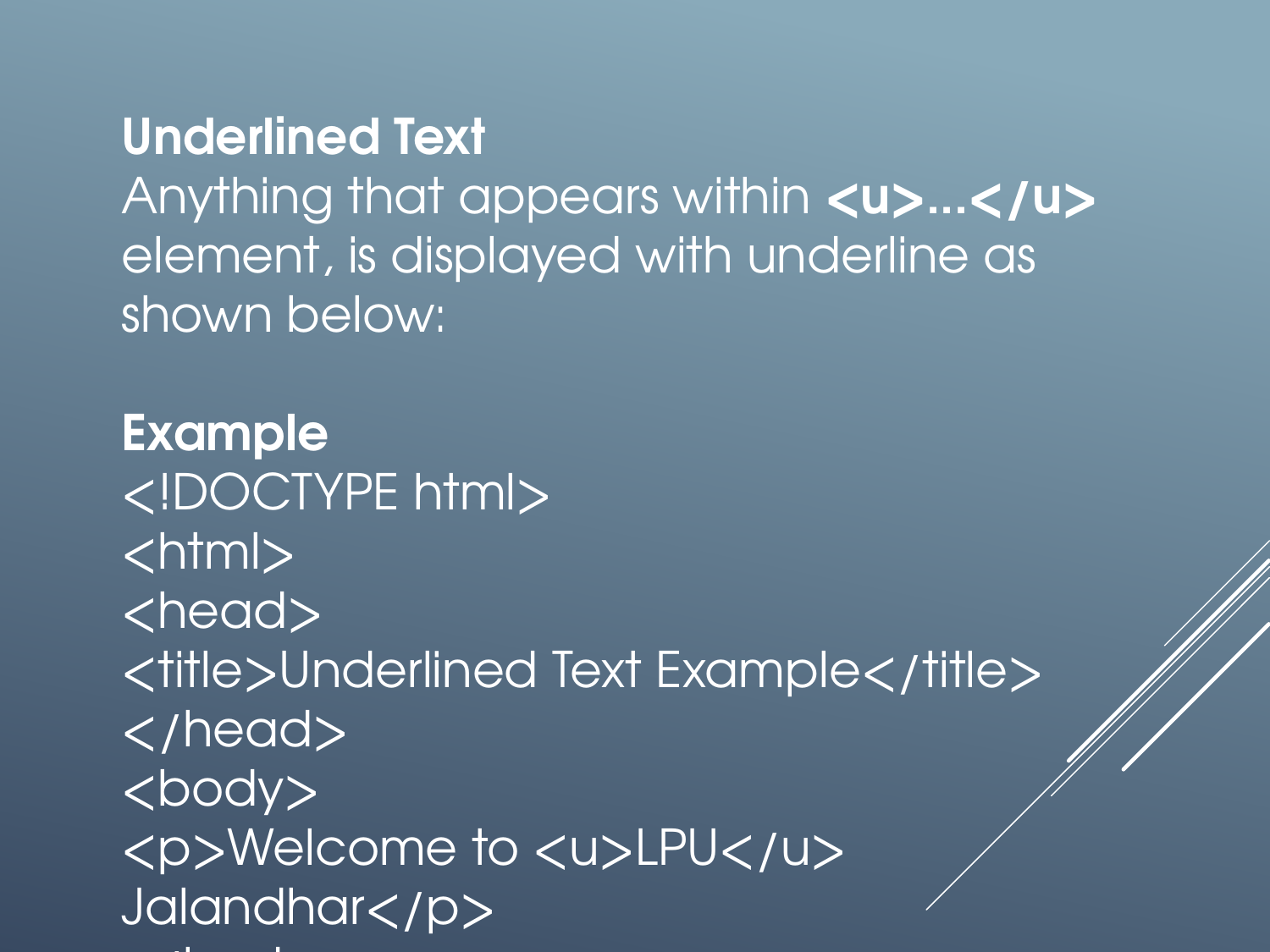

Underlined Text
Anything that appears within <u>...</u> element, is displayed with underline as shown below:

Example
<!DOCTYPE html>
<html>
<head>
<title>Underlined Text Example</title>
</head>
<body>
<p>Welcome to <u>LPU</u> Jalandhar</p>
</body>
</html>